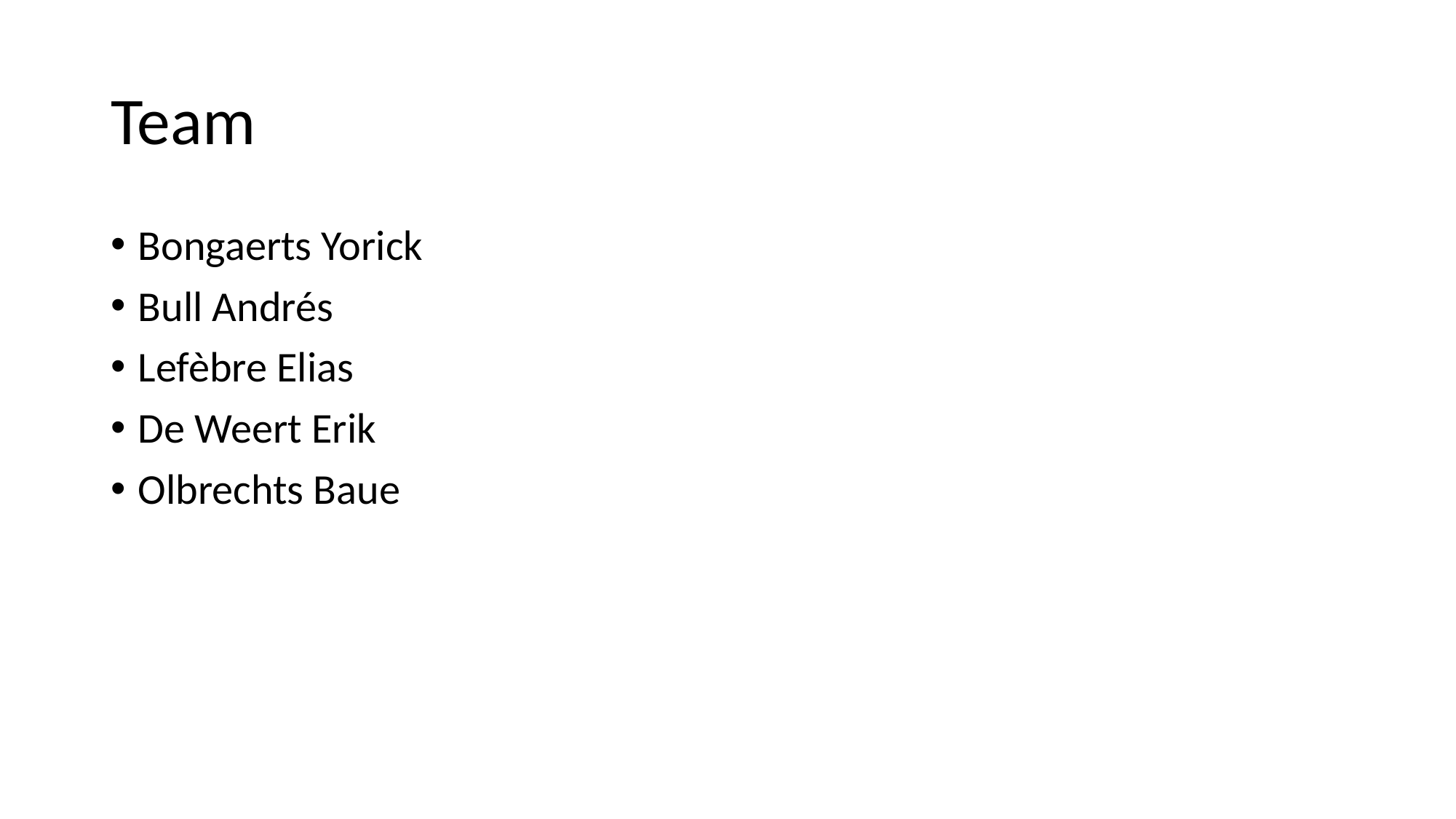

# Team
Bongaerts Yorick
Bull Andrés
Lefèbre Elias
De Weert Erik
Olbrechts Baue